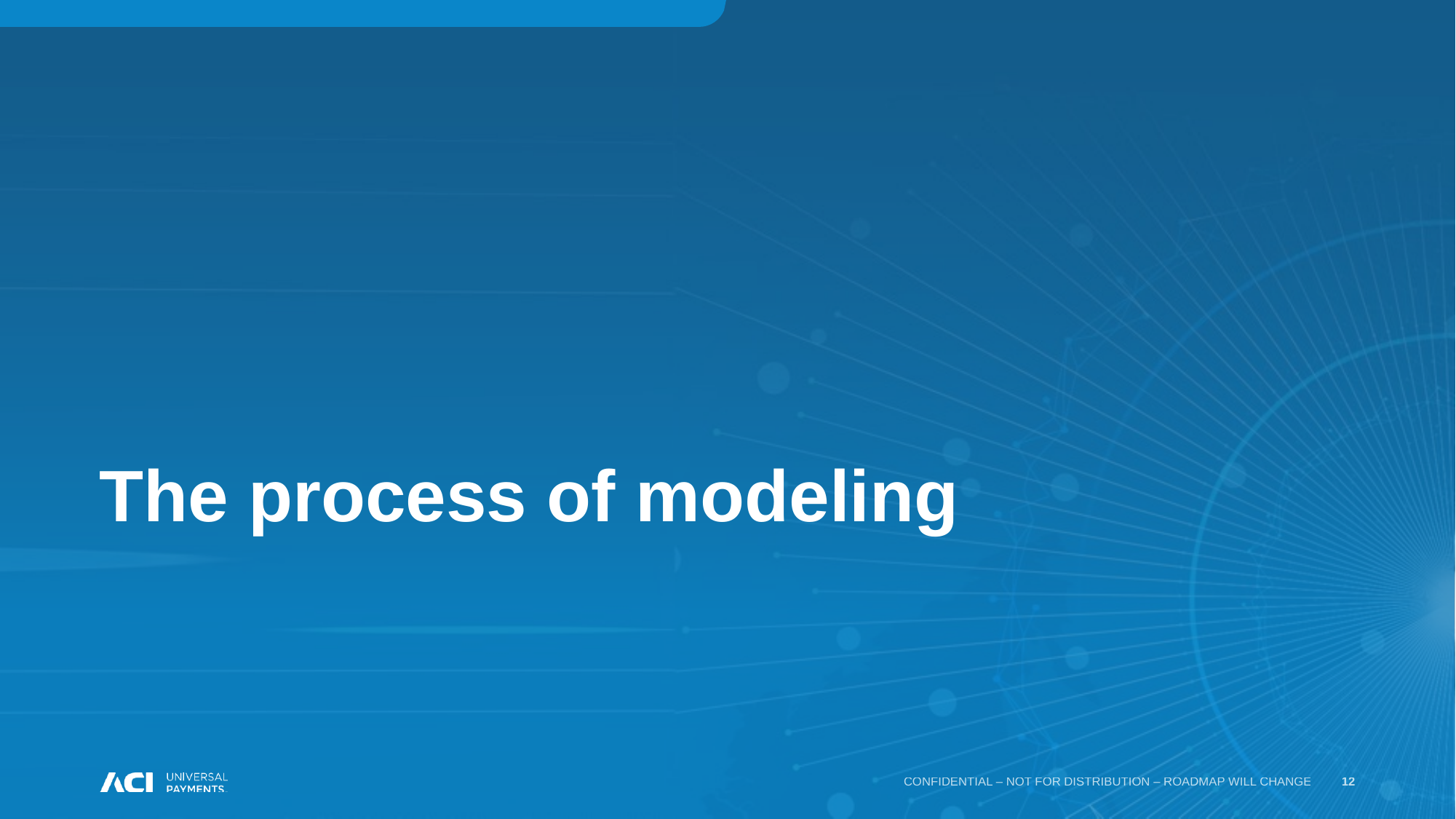

# The process of modeling
Confidential – NOT FOR DISTRIBUTION – Roadmap WILL CHANGE
12